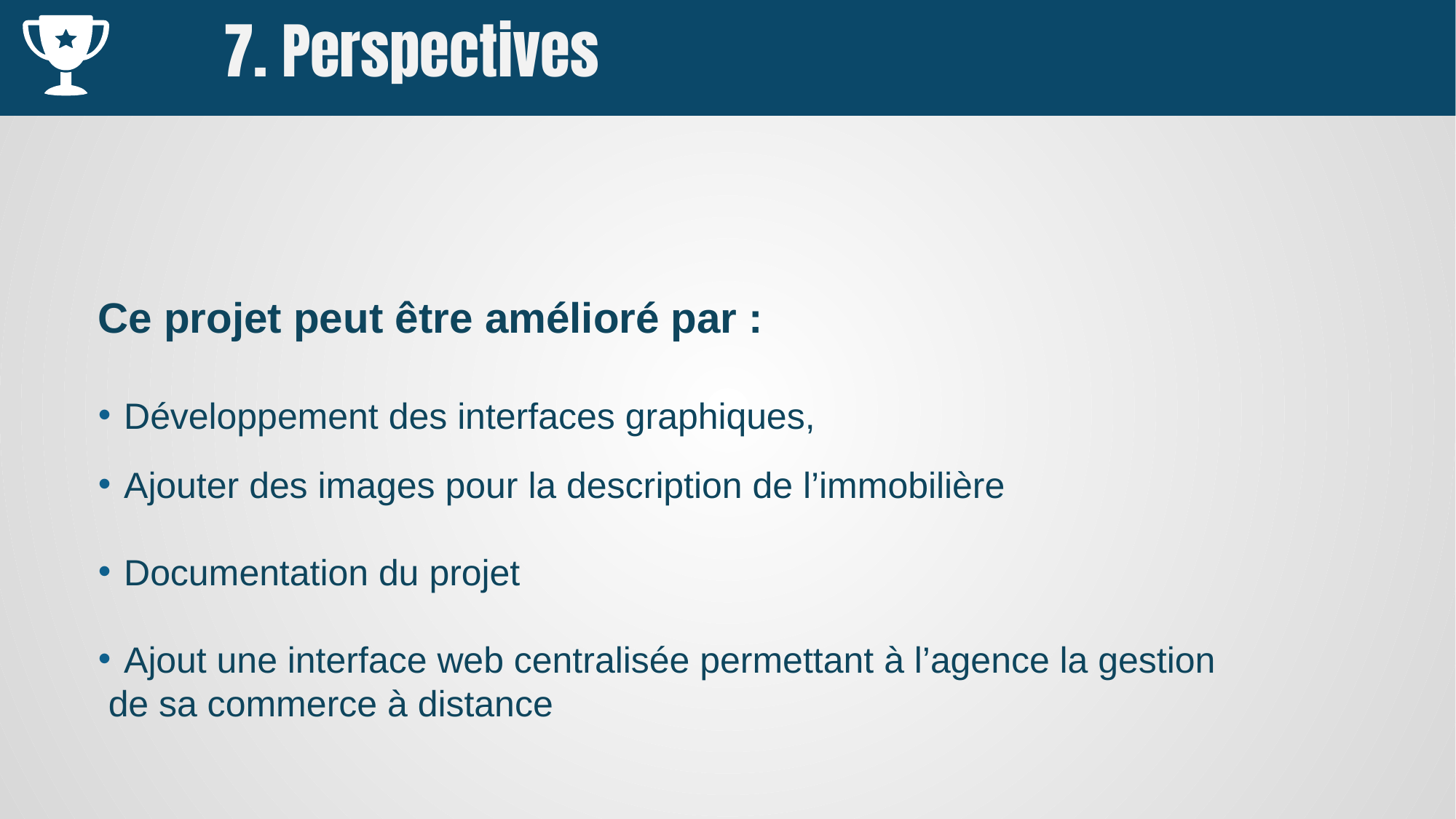

7. Perspectives

Ce projet peut être amélioré par :

Développement des interfaces graphiques,

Ajouter des images pour la description de l’immobilière

Documentation du projet

Ajout une interface web centralisée permettant à l’agence la gestion
 de sa commerce à distance